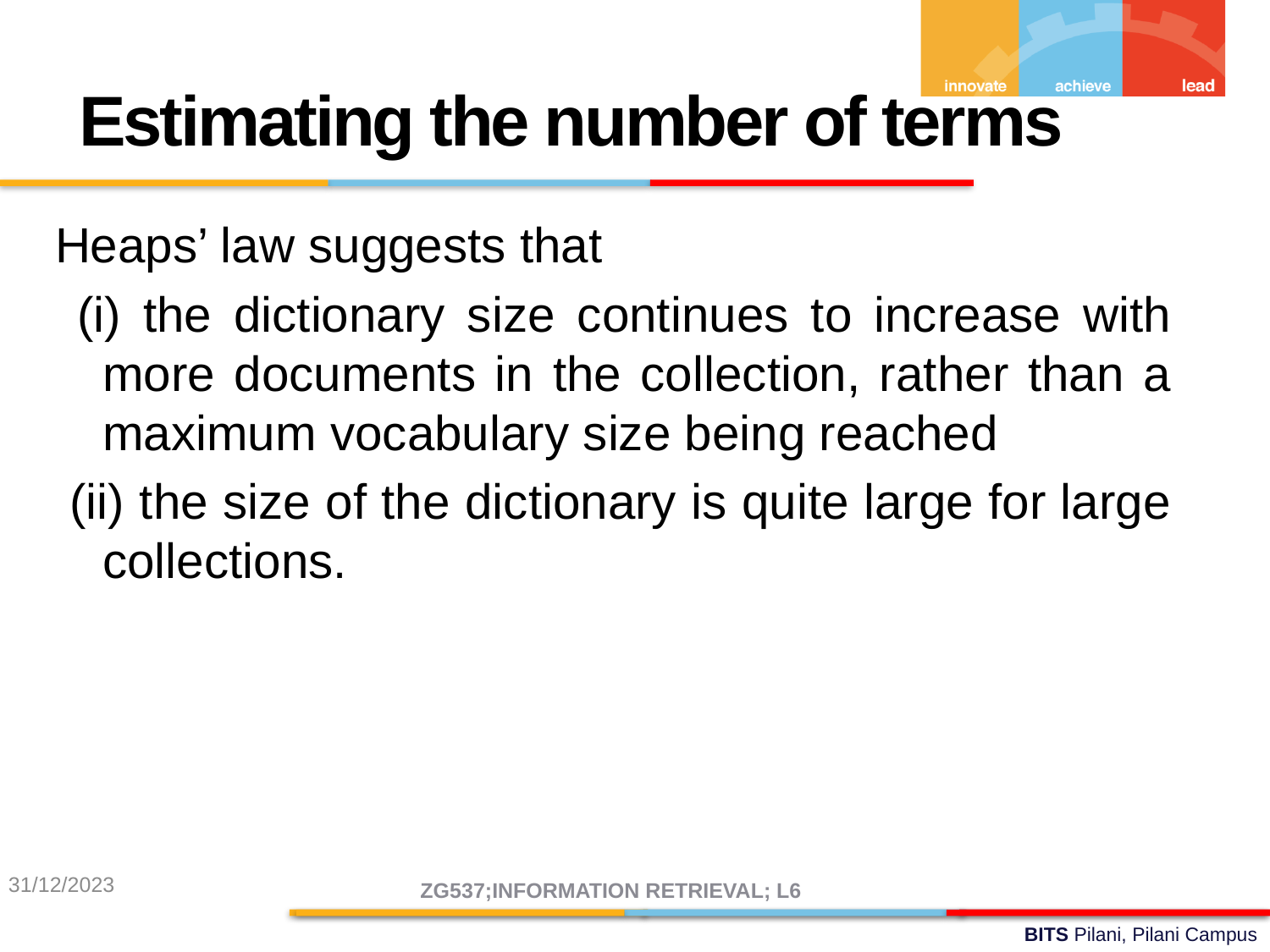

Estimating the number of terms
Heaps’ law suggests that
 (i) the dictionary size continues to increase with more documents in the collection, rather than a maximum vocabulary size being reached
 (ii) the size of the dictionary is quite large for large collections.
31/12/2023
ZG537;INFORMATION RETRIEVAL; L6